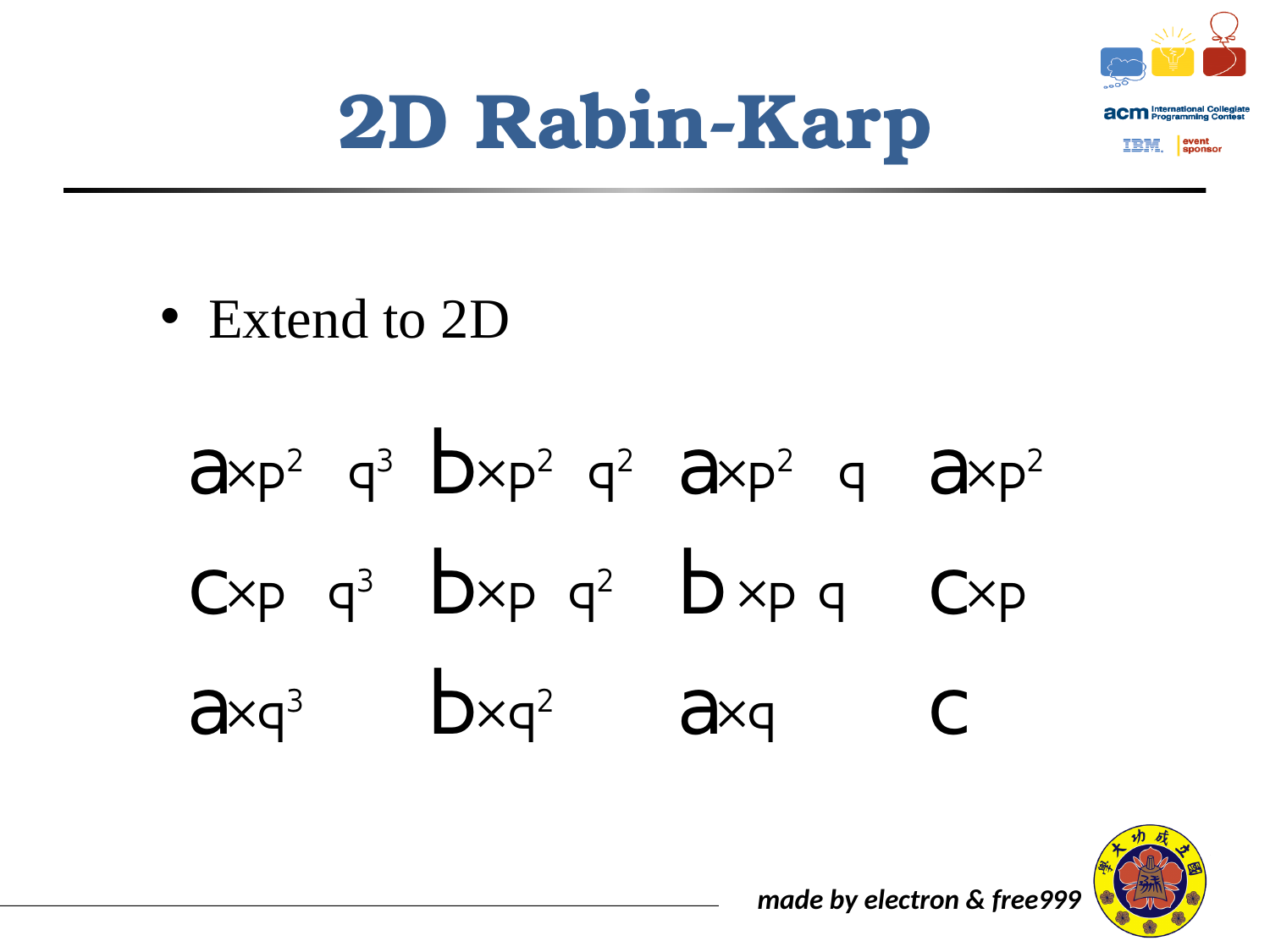

# 2D Rabin-Karp
Extend to 2D
a
b
a
a
×p2
×p2
×p2
×p2
×p
×p
×p
×p
q3
q2
q
q3
q2
q
×q3
×q2
×q
c
b
b
c
a
b
a
c